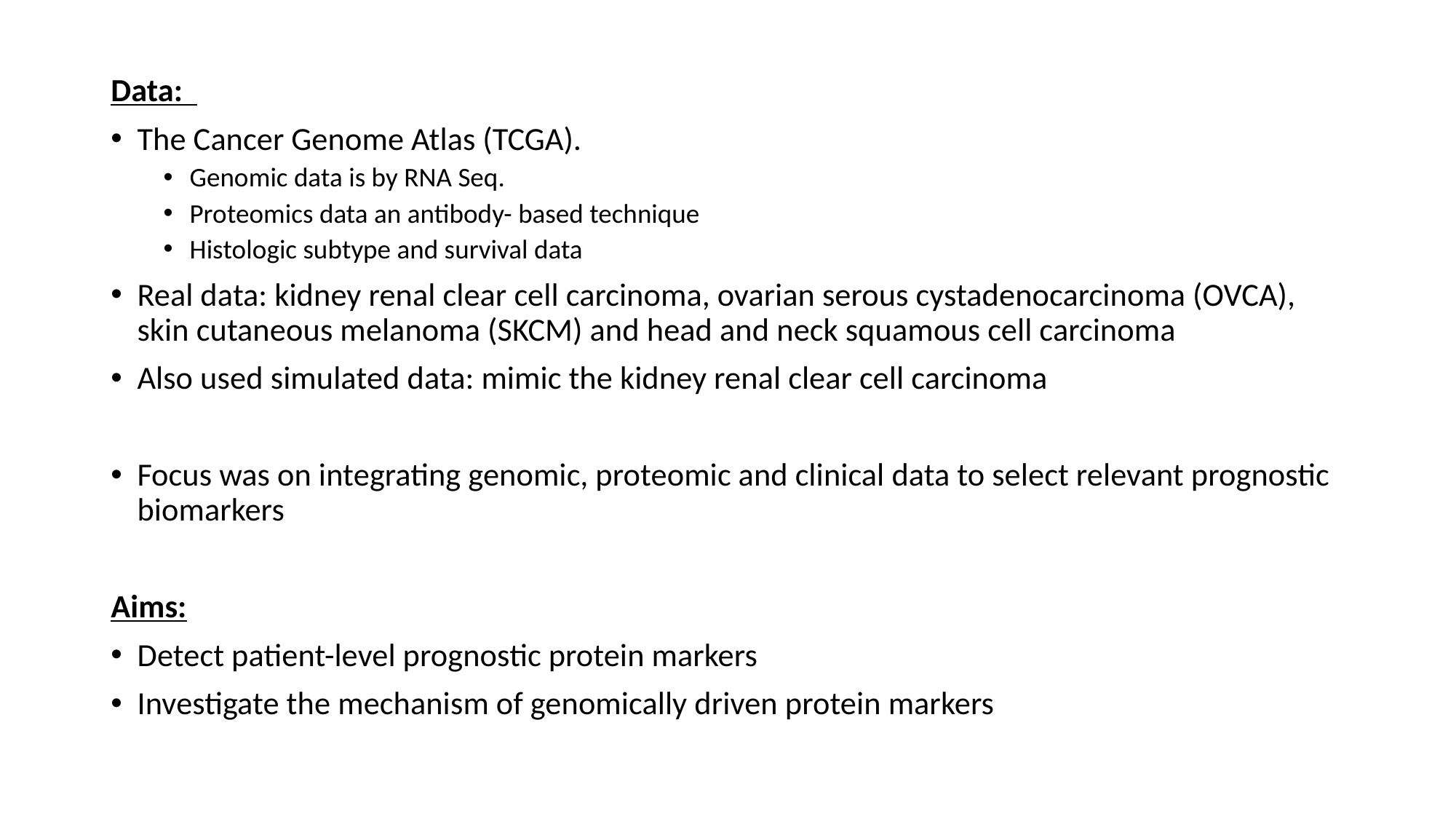

Data:
The Cancer Genome Atlas (TCGA).
Genomic data is by RNA Seq.
Proteomics data an antibody- based technique
Histologic subtype and survival data
Real data: kidney renal clear cell carcinoma, ovarian serous cystadenocarcinoma (OVCA), skin cutaneous melanoma (SKCM) and head and neck squamous cell carcinoma
Also used simulated data: mimic the kidney renal clear cell carcinoma

Focus was on integrating genomic, proteomic and clinical data to select relevant prognostic biomarkers

Aims:
Detect patient-level prognostic protein markers
Investigate the mechanism of genomically driven protein markers